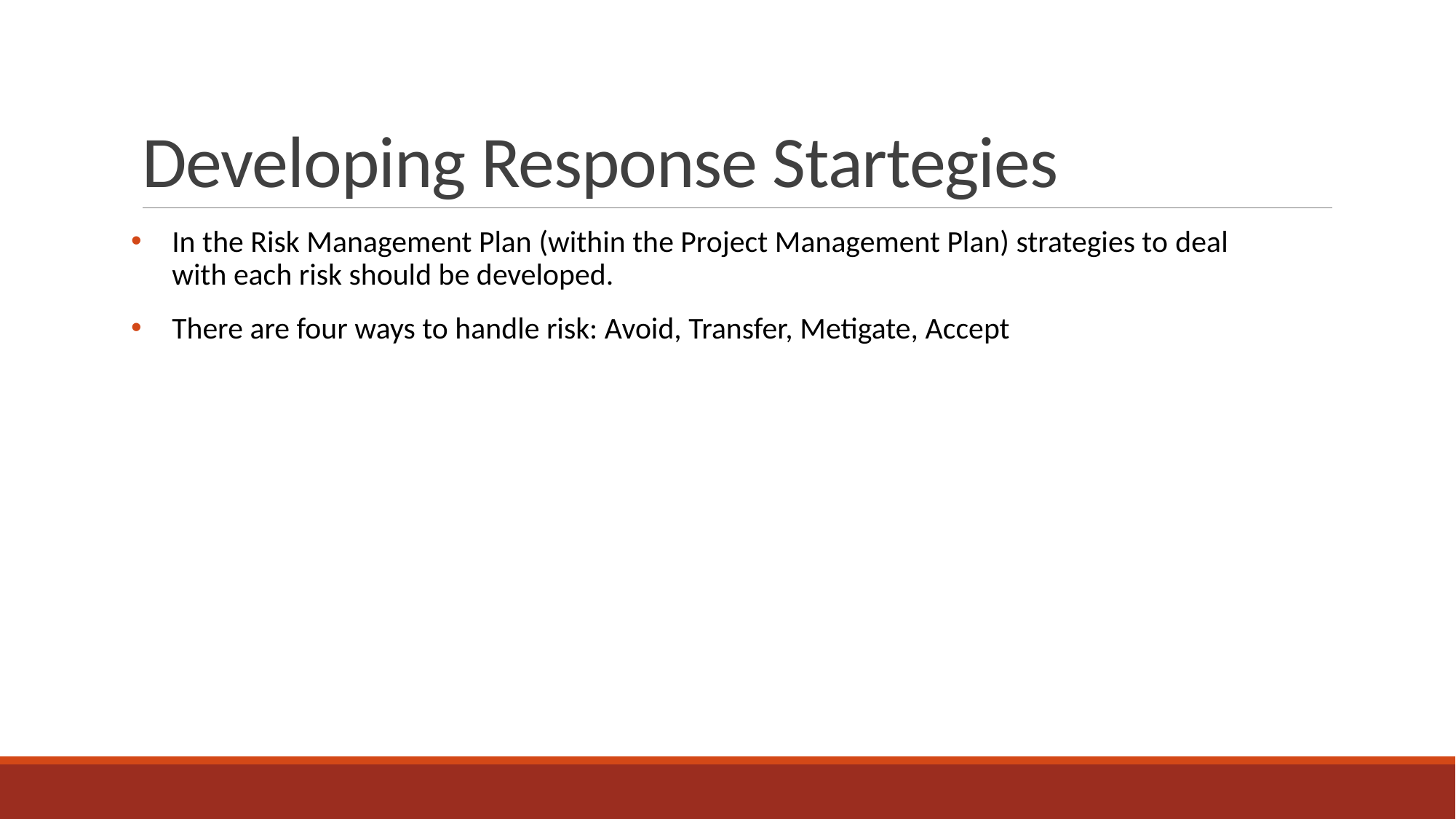

# Developing Response Startegies
In the Risk Management Plan (within the Project Management Plan) strategies to deal with each risk should be developed.
There are four ways to handle risk: Avoid, Transfer, Metigate, Accept